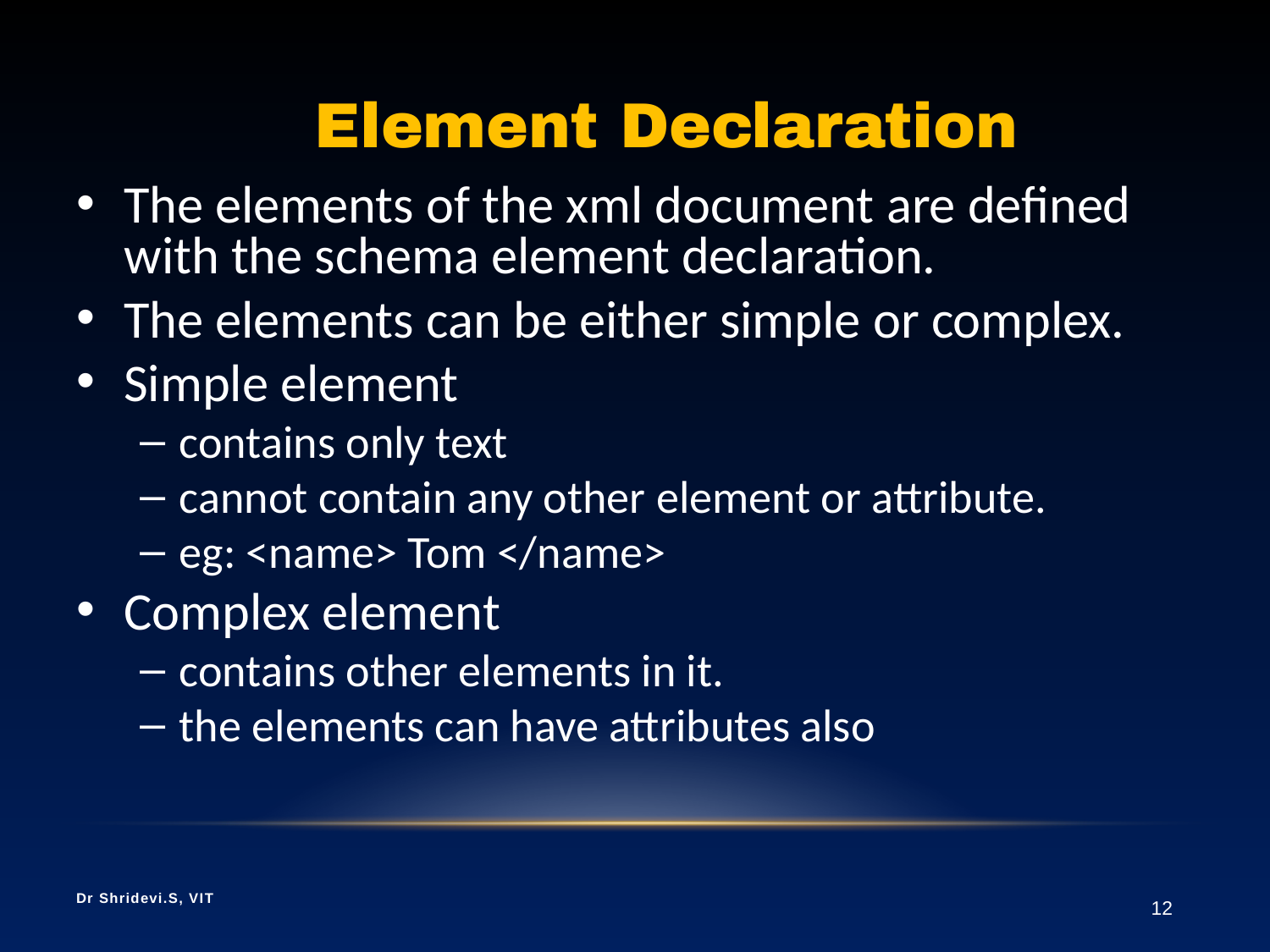

# Element Declaration
The elements of the xml document are defined  with the schema element declaration.
The elements can be either simple or complex.
Simple element
contains only text
cannot contain any other element or attribute.
eg: <name> Tom </name>
Complex element
contains other elements in it.
the elements can have attributes also
Dr Shridevi.S, VIT
12